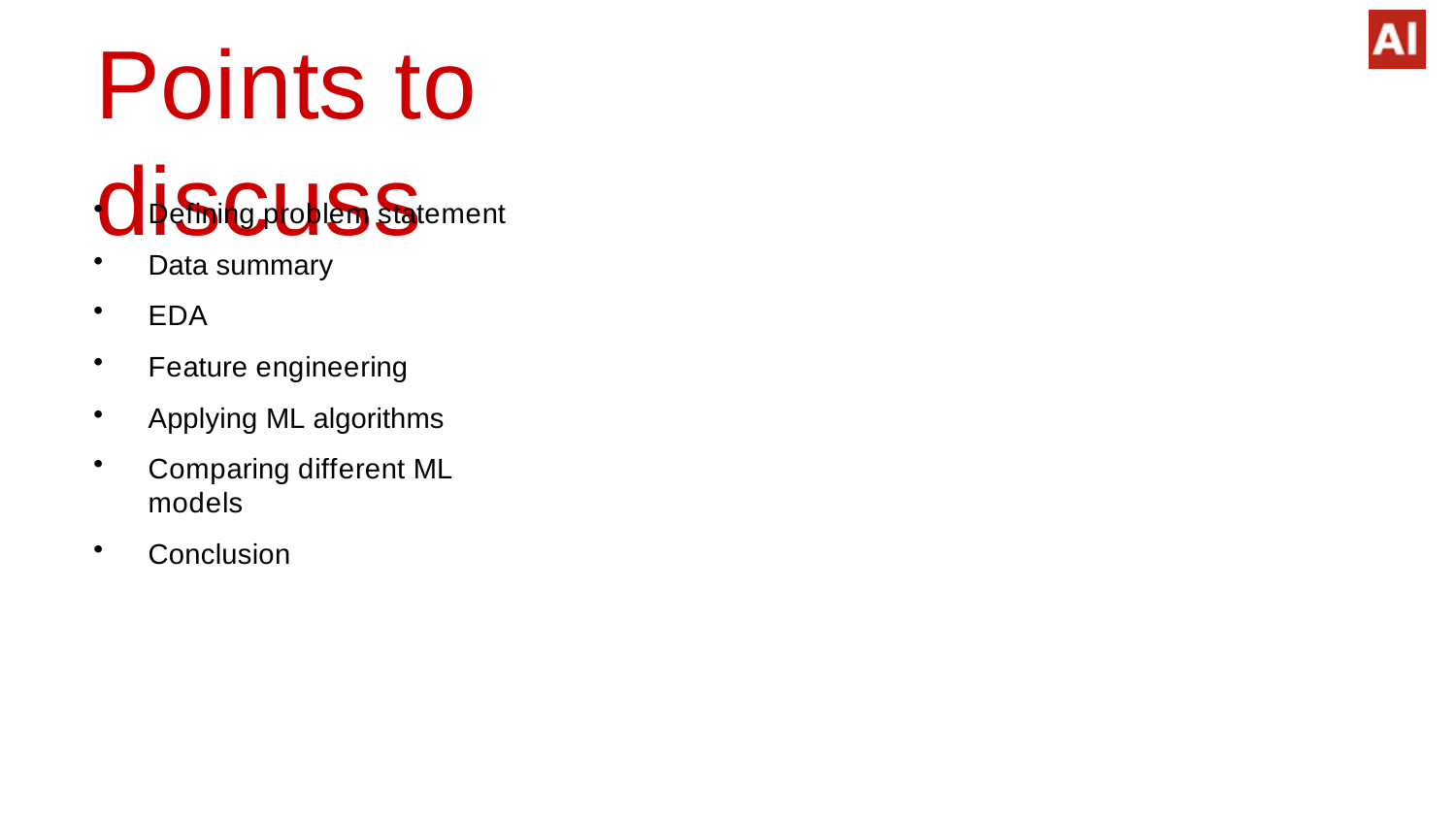

# Points to discuss
Defining problem statement
Data summary
EDA
Feature engineering
Applying ML algorithms
Comparing different ML models
Conclusion